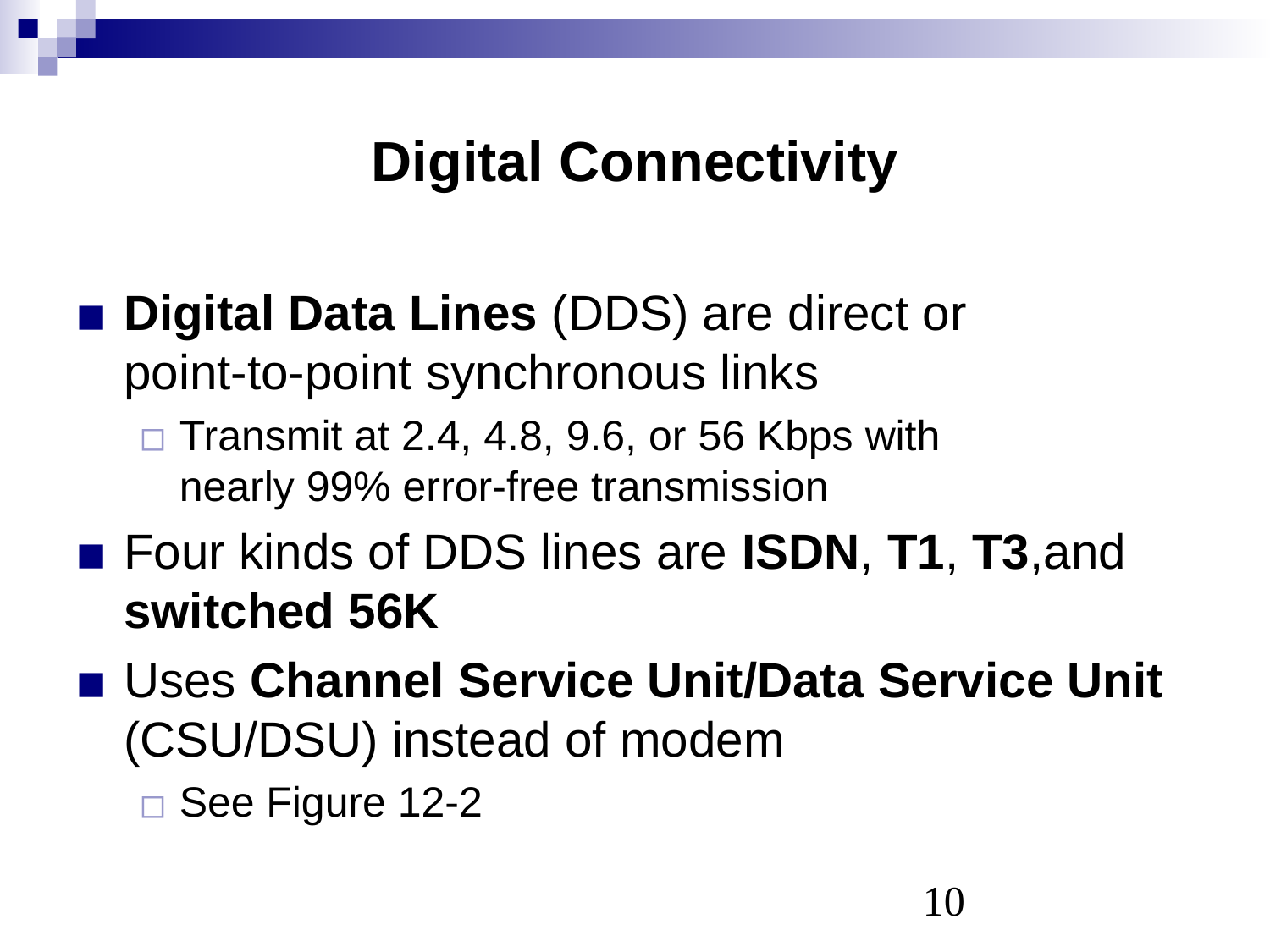

# Digital Connectivity
Digital Data Lines (DDS) are direct or
point-to-point synchronous links
Transmit at 2.4, 4.8, 9.6, or 56 Kbps with
nearly 99% error-free transmission
Four kinds of DDS lines are ISDN, T1, T3,and switched 56K
Uses Channel Service Unit/Data Service Unit (CSU/DSU) instead of modem
See Figure 12-2
10